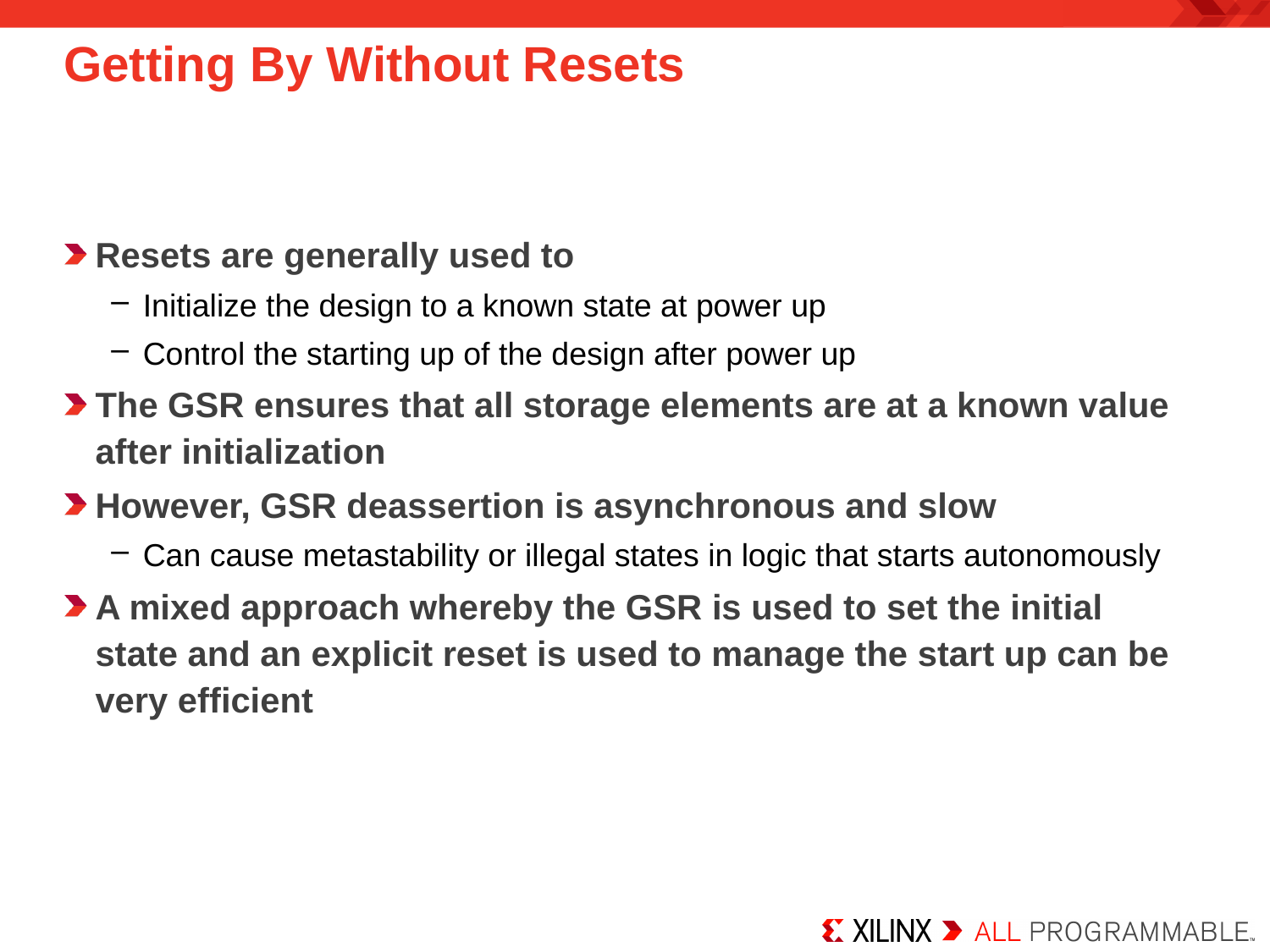

# Getting By Without Resets
Resets are generally used to
Initialize the design to a known state at power up
Control the starting up of the design after power up
The GSR ensures that all storage elements are at a known value after initialization
However, GSR deassertion is asynchronous and slow
Can cause metastability or illegal states in logic that starts autonomously
A mixed approach whereby the GSR is used to set the initial state and an explicit reset is used to manage the start up can be very efficient